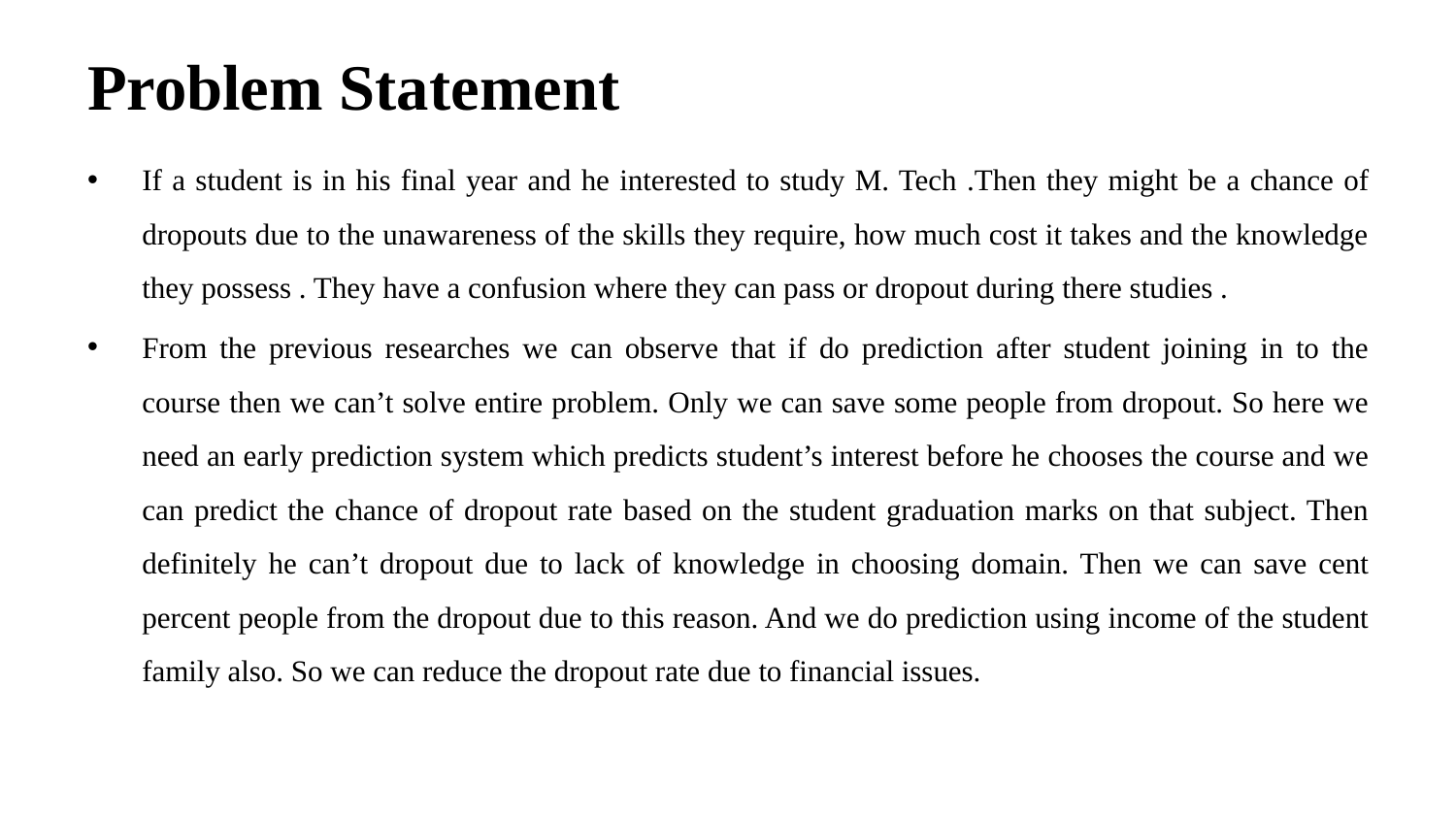

# Problem Statement
If a student is in his final year and he interested to study M. Tech .Then they might be a chance of dropouts due to the unawareness of the skills they require, how much cost it takes and the knowledge they possess . They have a confusion where they can pass or dropout during there studies .
From the previous researches we can observe that if do prediction after student joining in to the course then we can’t solve entire problem. Only we can save some people from dropout. So here we need an early prediction system which predicts student’s interest before he chooses the course and we can predict the chance of dropout rate based on the student graduation marks on that subject. Then definitely he can’t dropout due to lack of knowledge in choosing domain. Then we can save cent percent people from the dropout due to this reason. And we do prediction using income of the student family also. So we can reduce the dropout rate due to financial issues.